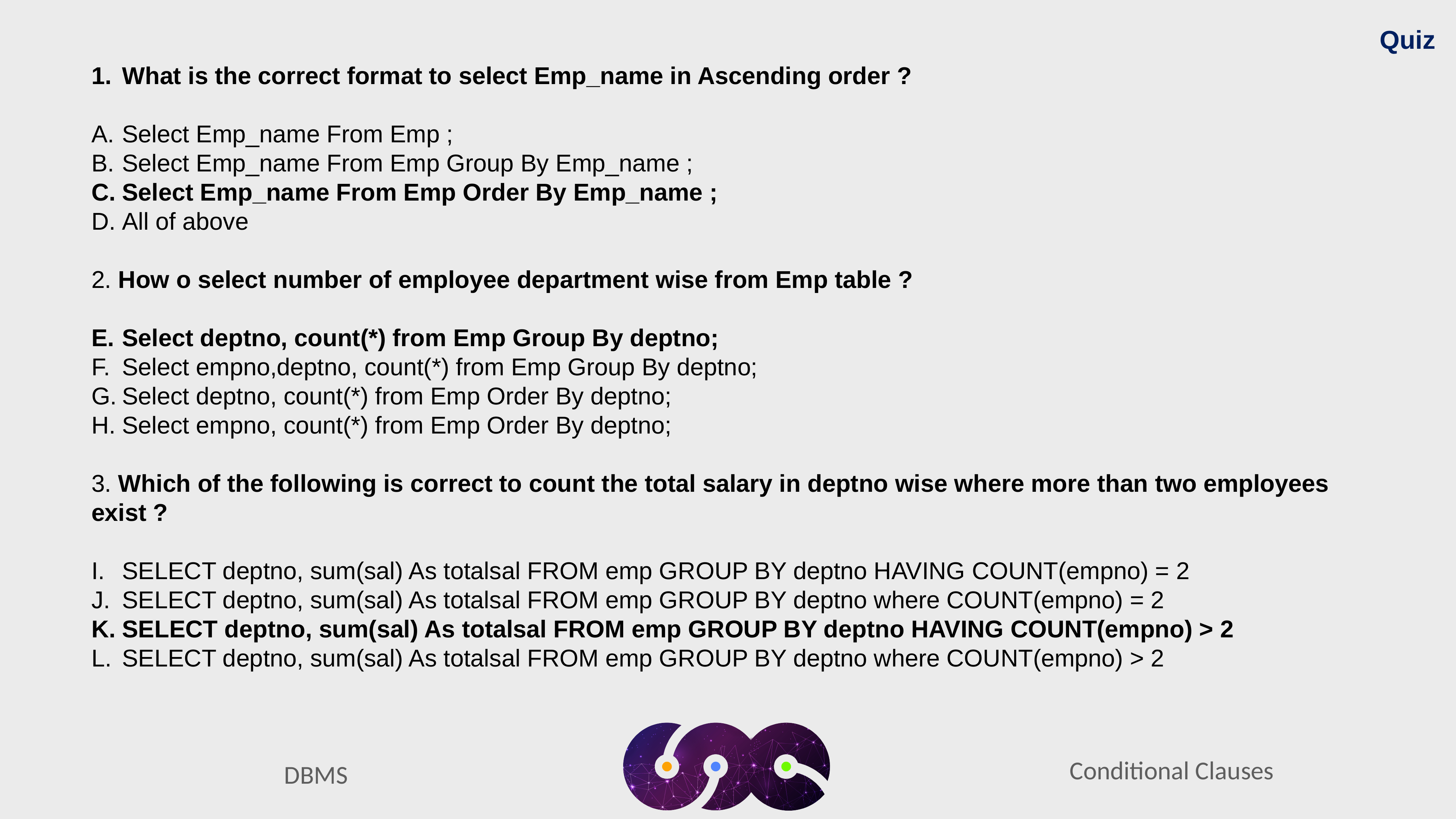

Quiz
What is the correct format to select Emp_name in Ascending order ?

Select Emp_name From Emp ;
Select Emp_name From Emp Group By Emp_name ;
Select Emp_name From Emp Order By Emp_name ;
All of above

2. How o select number of employee department wise from Emp table ?

Select deptno, count(*) from Emp Group By deptno;
Select empno,deptno, count(*) from Emp Group By deptno;
Select deptno, count(*) from Emp Order By deptno;
Select empno, count(*) from Emp Order By deptno;

3. Which of the following is correct to count the total salary in deptno wise where more than two employees exist ?

SELECT deptno, sum(sal) As totalsal FROM emp GROUP BY deptno HAVING COUNT(empno) = 2
SELECT deptno, sum(sal) As totalsal FROM emp GROUP BY deptno where COUNT(empno) = 2
SELECT deptno, sum(sal) As totalsal FROM emp GROUP BY deptno HAVING COUNT(empno) > 2
SELECT deptno, sum(sal) As totalsal FROM emp GROUP BY deptno where COUNT(empno) > 2

Conditional Clauses